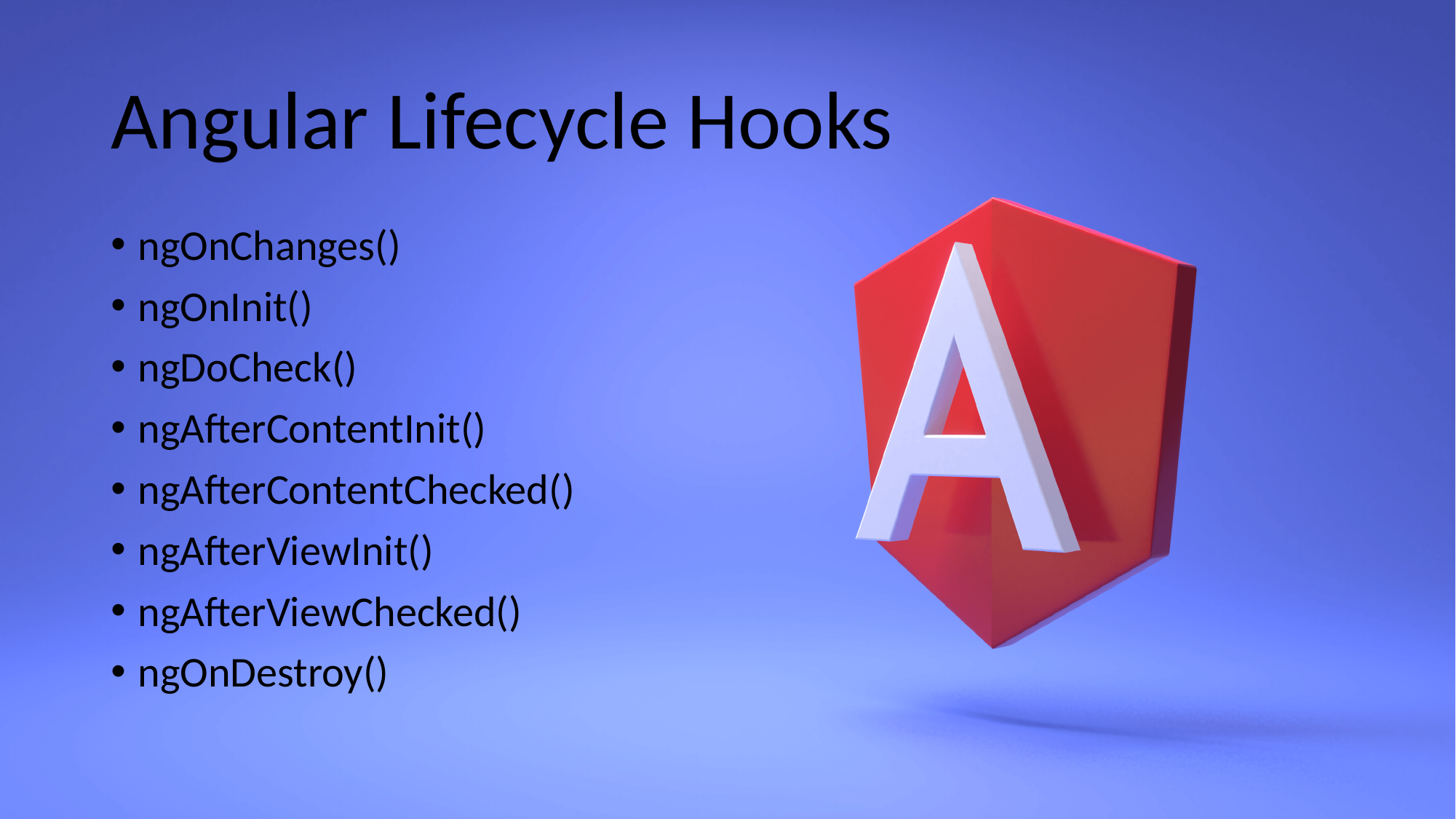

# Angular Lifecycle Hooks
ngOnChanges()
ngOnInit()
ngDoCheck()
ngAfterContentInit()
ngAfterContentChecked()
ngAfterViewInit()
ngAfterViewChecked()
ngOnDestroy()